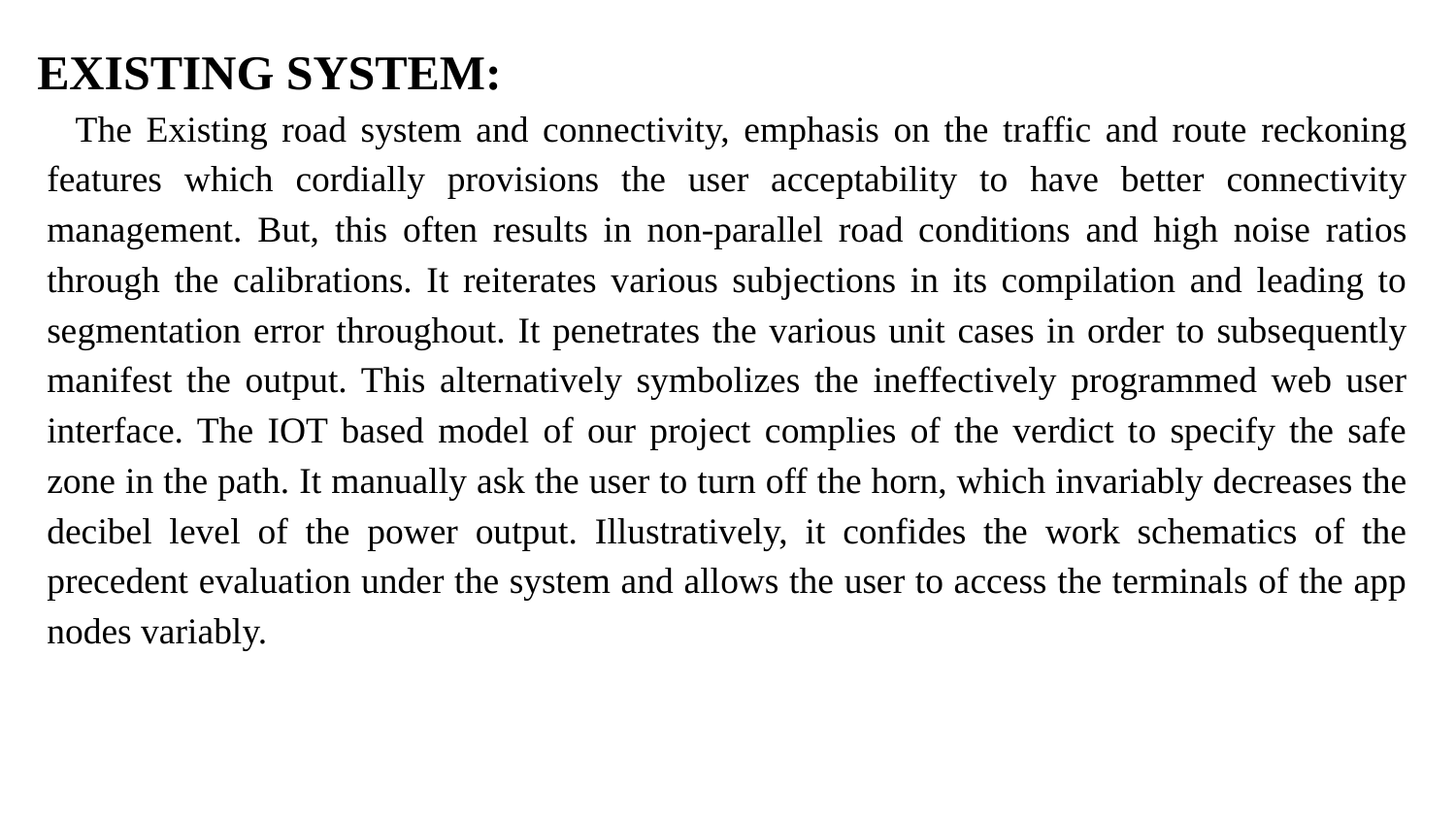

EXISTING SYSTEM:
  The Existing road system and connectivity, emphasis on the traffic and route reckoning features which cordially provisions the user acceptability to have better connectivity management. But, this often results in non-parallel road conditions and high noise ratios through the calibrations. It reiterates various subjections in its compilation and leading to segmentation error throughout. It penetrates the various unit cases in order to subsequently manifest the output. This alternatively symbolizes the ineffectively programmed web user interface. The IOT based model of our project complies of the verdict to specify the safe zone in the path. It manually ask the user to turn off the horn, which invariably decreases the decibel level of the power output. Illustratively, it confides the work schematics of the precedent evaluation under the system and allows the user to access the terminals of the app nodes variably.